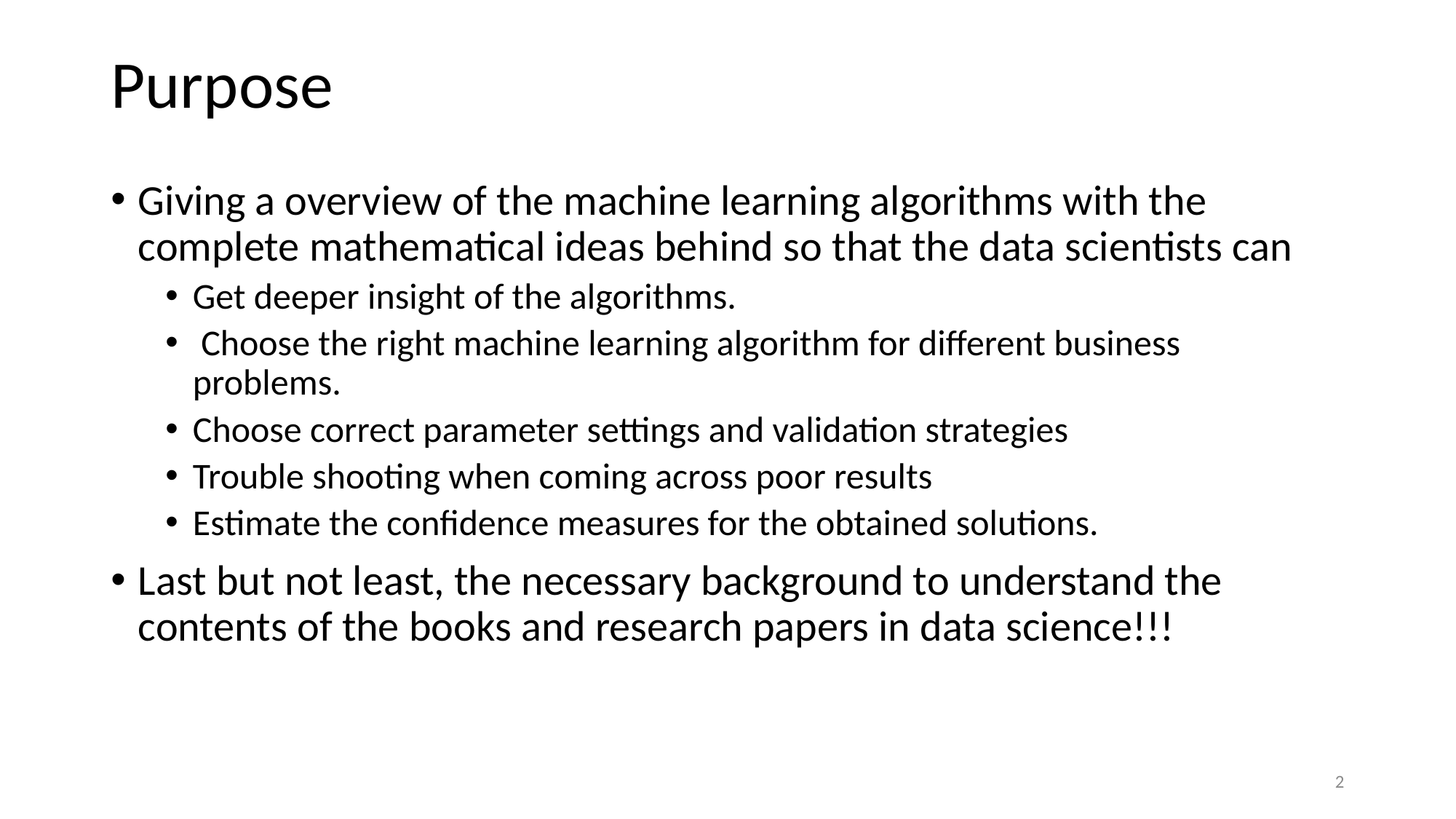

# Purpose
Giving a overview of the machine learning algorithms with the complete mathematical ideas behind so that the data scientists can
Get deeper insight of the algorithms.
 Choose the right machine learning algorithm for different business problems.
Choose correct parameter settings and validation strategies
Trouble shooting when coming across poor results
Estimate the confidence measures for the obtained solutions.
Last but not least, the necessary background to understand the contents of the books and research papers in data science!!!
2